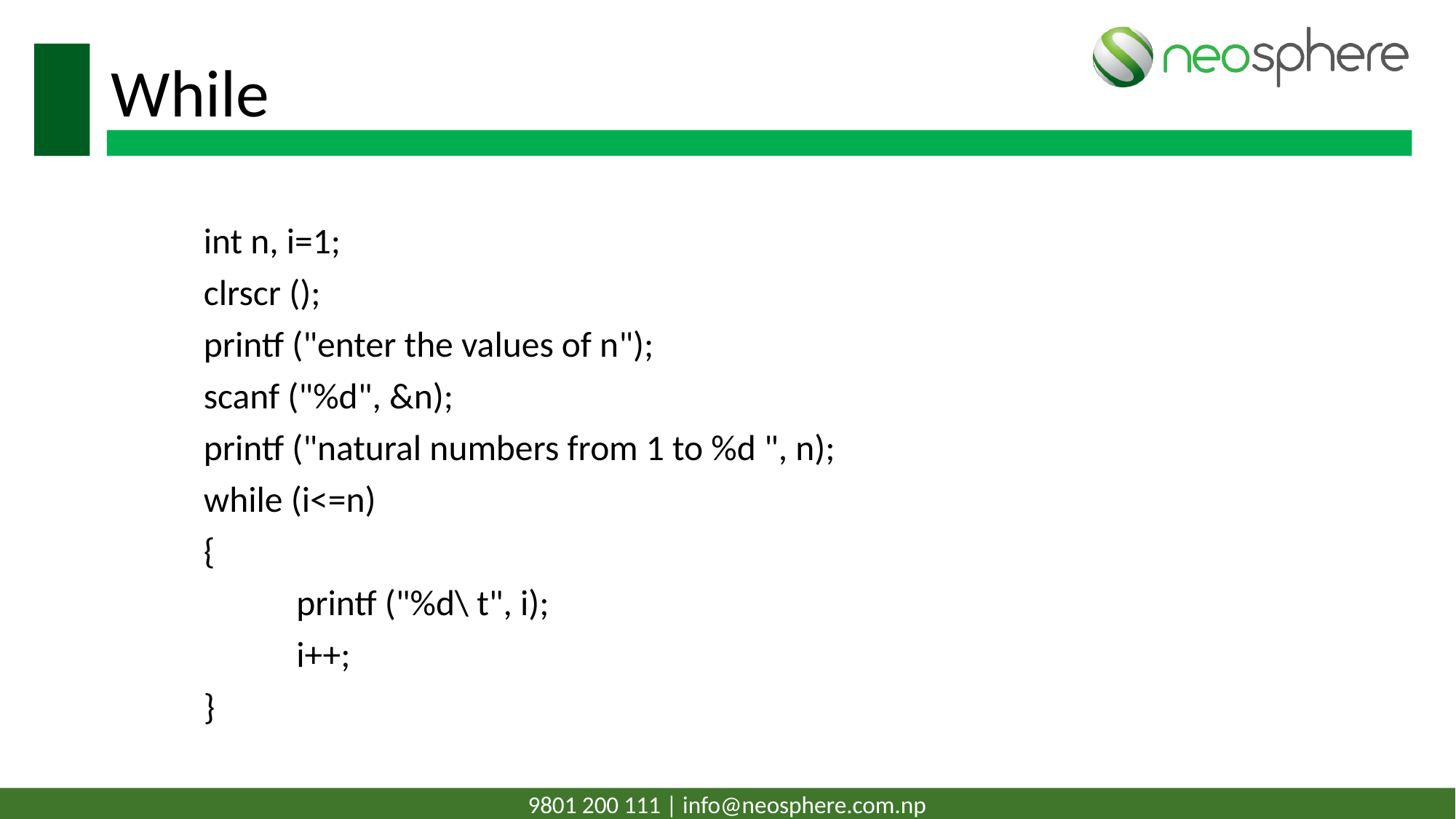

# While
	int n, i=1;
	clrscr ();
	printf ("enter the values of n");
	scanf ("%d", &n);
	printf ("natural numbers from 1 to %d ", n);
	while (i<=n)
	{
		printf ("%d\ t", i);
		i++;
	}